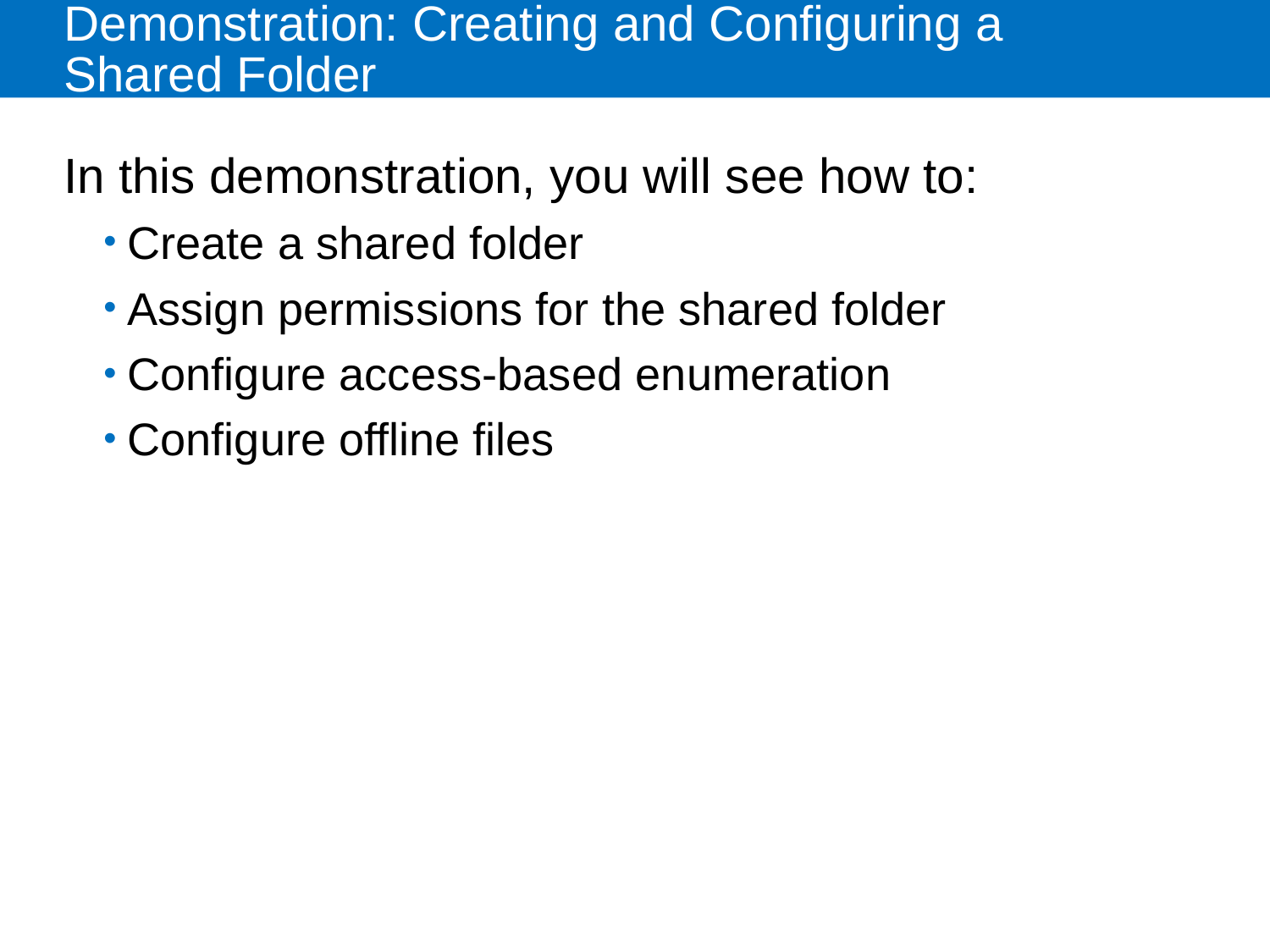

# Demonstration: Creating and Configuring a Shared Folder
In this demonstration, you will see how to:
Create a shared folder
Assign permissions for the shared folder
Configure access-based enumeration
Configure offline files